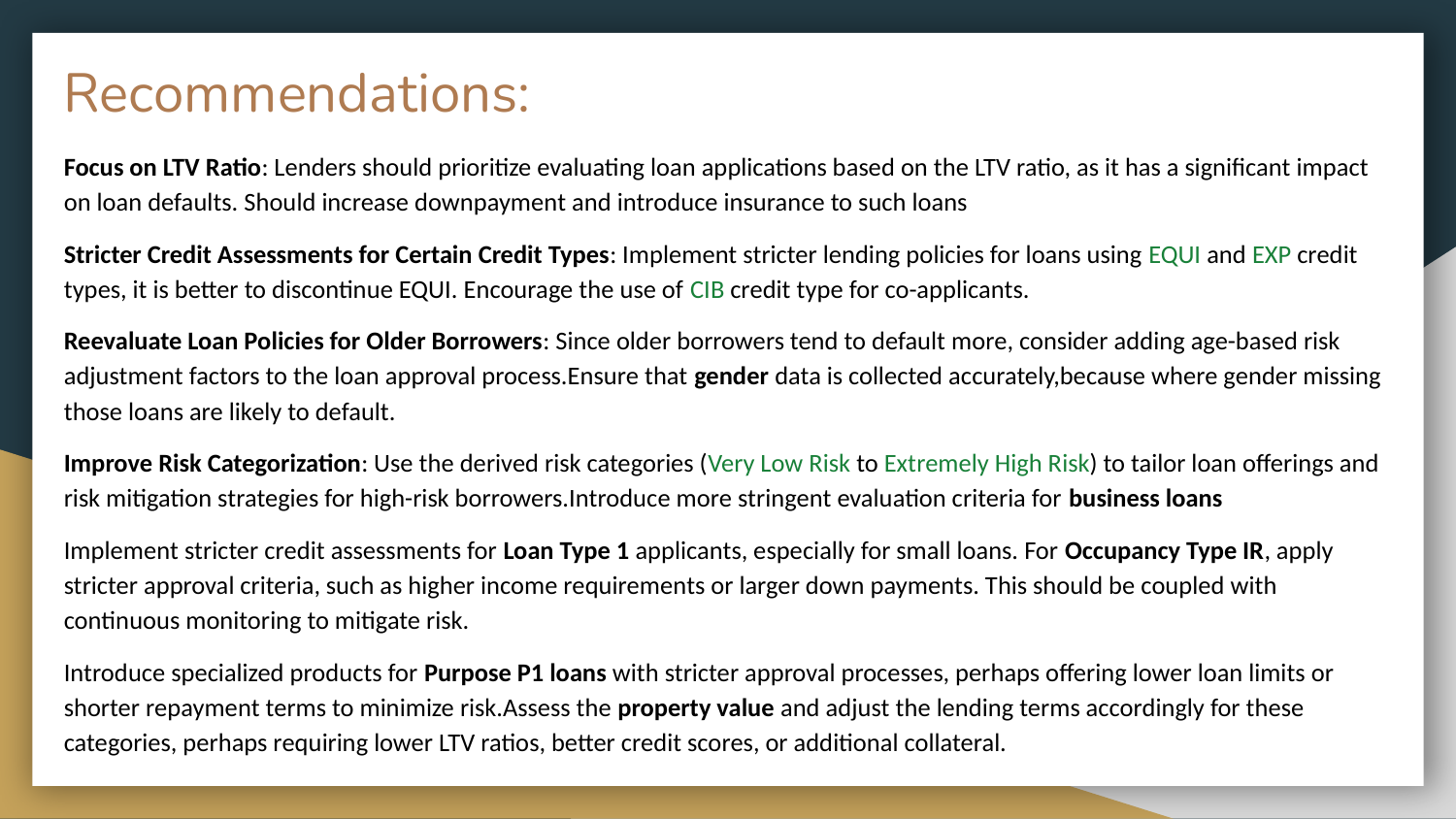

# Recommendations:
Focus on LTV Ratio: Lenders should prioritize evaluating loan applications based on the LTV ratio, as it has a significant impact on loan defaults. Should increase downpayment and introduce insurance to such loans
Stricter Credit Assessments for Certain Credit Types: Implement stricter lending policies for loans using EQUI and EXP credit types, it is better to discontinue EQUI. Encourage the use of CIB credit type for co-applicants.
Reevaluate Loan Policies for Older Borrowers: Since older borrowers tend to default more, consider adding age-based risk adjustment factors to the loan approval process.Ensure that gender data is collected accurately,because where gender missing those loans are likely to default.
Improve Risk Categorization: Use the derived risk categories (Very Low Risk to Extremely High Risk) to tailor loan offerings and risk mitigation strategies for high-risk borrowers.Introduce more stringent evaluation criteria for business loans
Implement stricter credit assessments for Loan Type 1 applicants, especially for small loans. For Occupancy Type IR, apply stricter approval criteria, such as higher income requirements or larger down payments. This should be coupled with continuous monitoring to mitigate risk.
Introduce specialized products for Purpose P1 loans with stricter approval processes, perhaps offering lower loan limits or shorter repayment terms to minimize risk.Assess the property value and adjust the lending terms accordingly for these categories, perhaps requiring lower LTV ratios, better credit scores, or additional collateral.